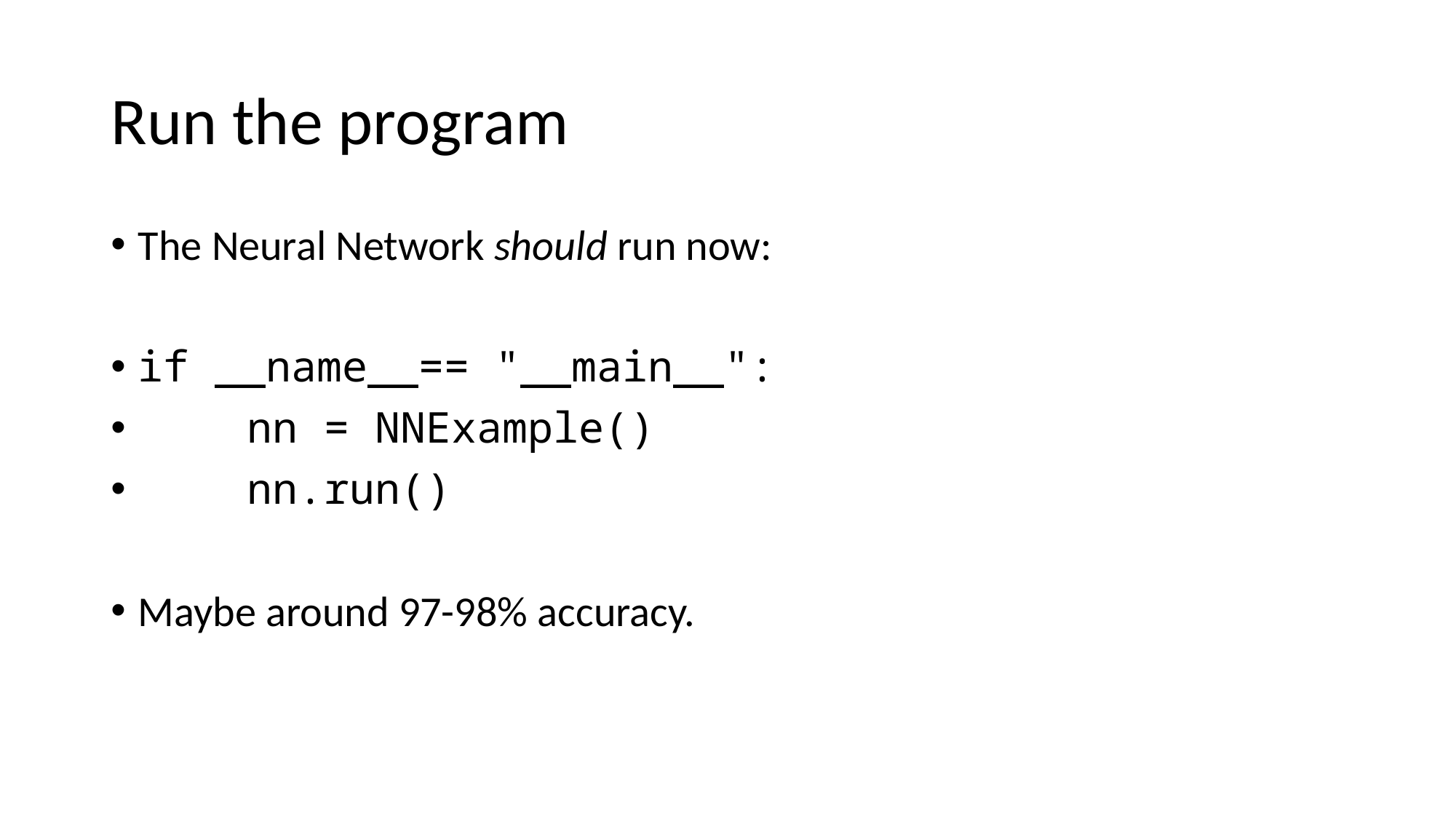

# Run the program
The Neural Network should run now:

if __name__== "__main__":
	nn = NNExample()
	nn.run()

Maybe around 97-98% accuracy.